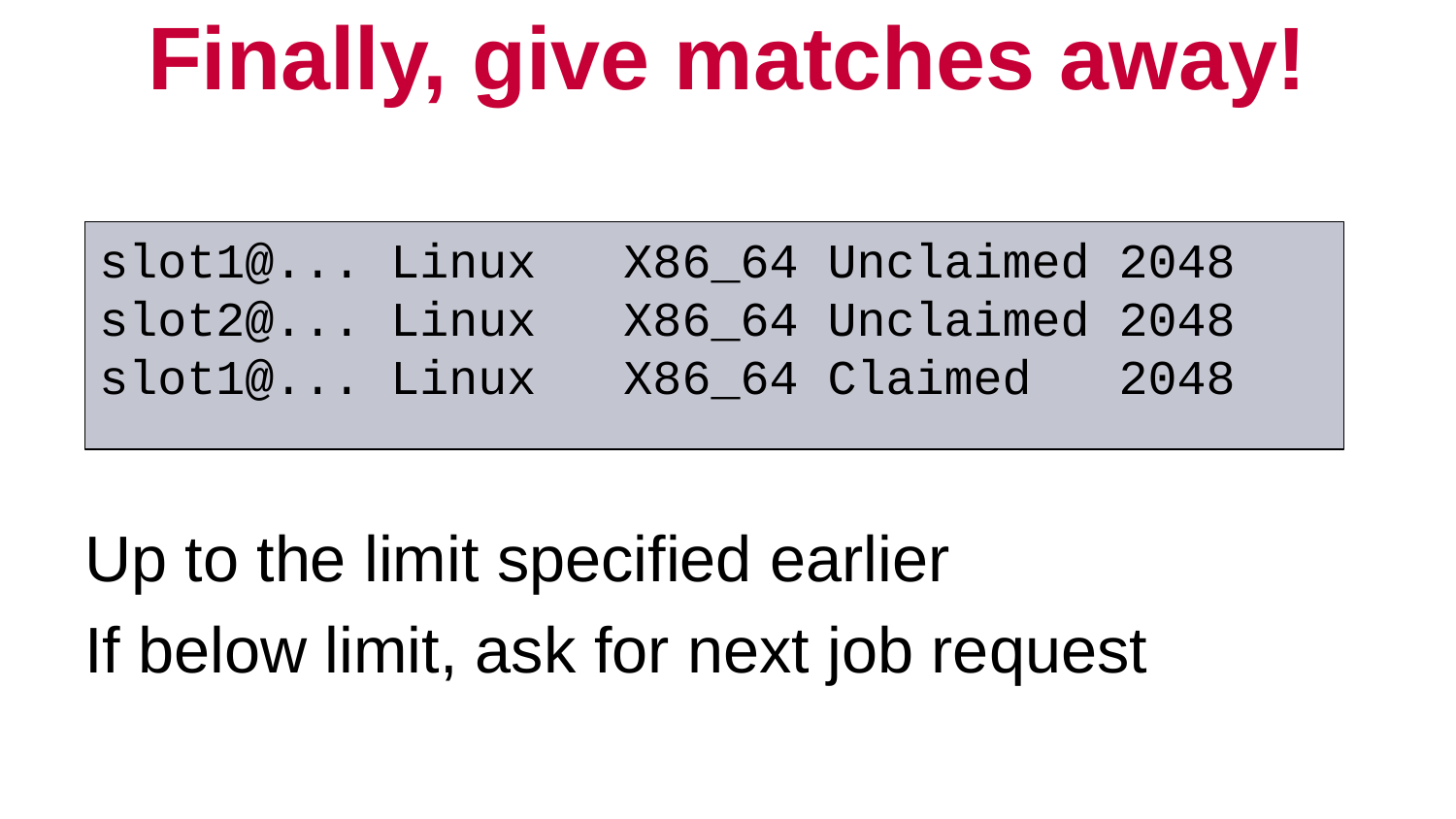

# Finally, give matches away!
slot1@... Linux   X86_64 Unclaimed 2048
slot2@... Linux   X86_64 Unclaimed 2048
slot1@... Linux   X86_64 Claimed   2048

Up to the limit specified earlier
If below limit, ask for next job request